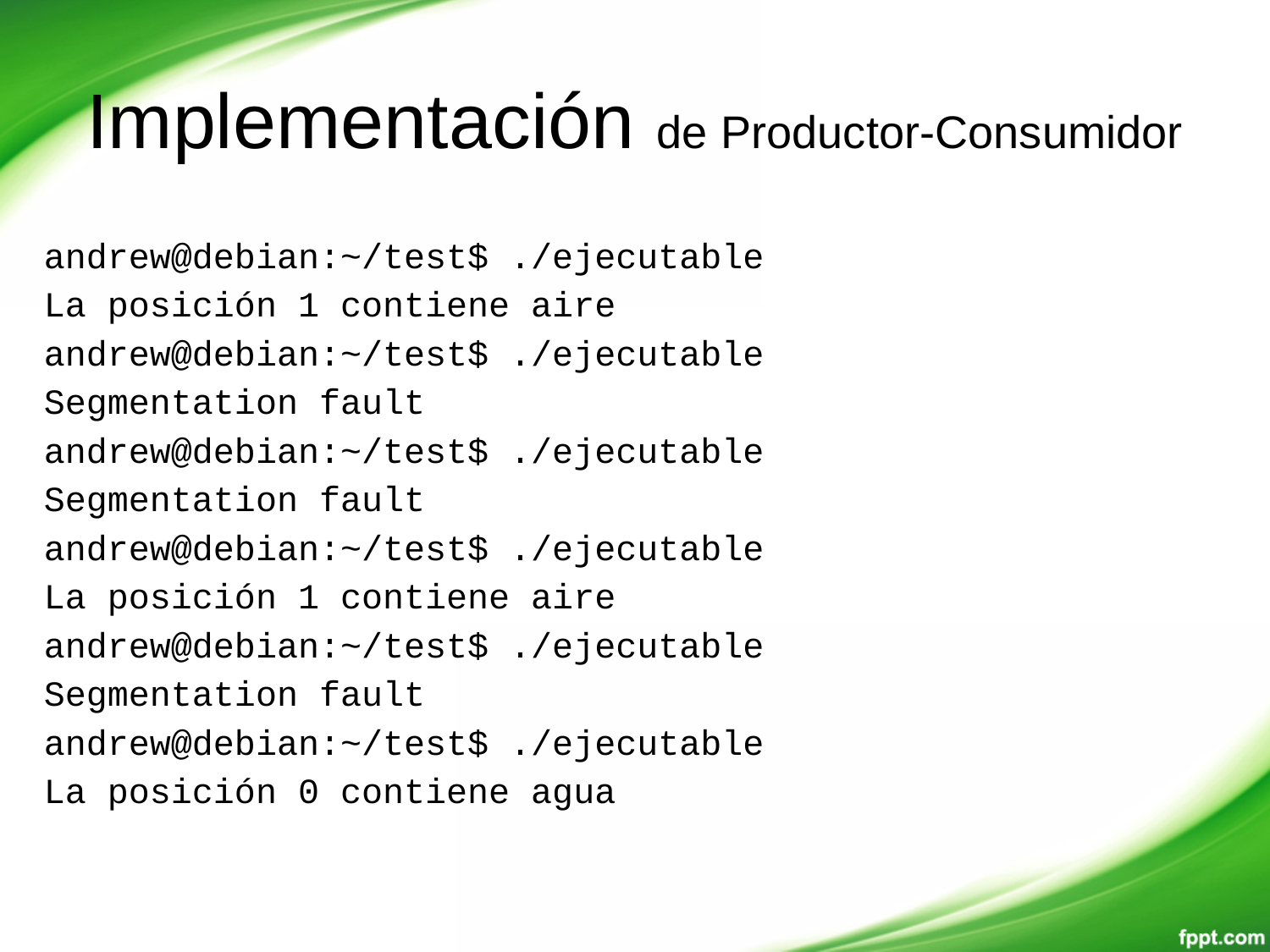

# Implementación de Productor-Consumidor
andrew@debian:~/test$ ./ejecutable
La posición 1 contiene aire
andrew@debian:~/test$ ./ejecutable
Segmentation fault
andrew@debian:~/test$ ./ejecutable
Segmentation fault
andrew@debian:~/test$ ./ejecutable
La posición 1 contiene aire
andrew@debian:~/test$ ./ejecutable
Segmentation fault
andrew@debian:~/test$ ./ejecutable
La posición 0 contiene agua